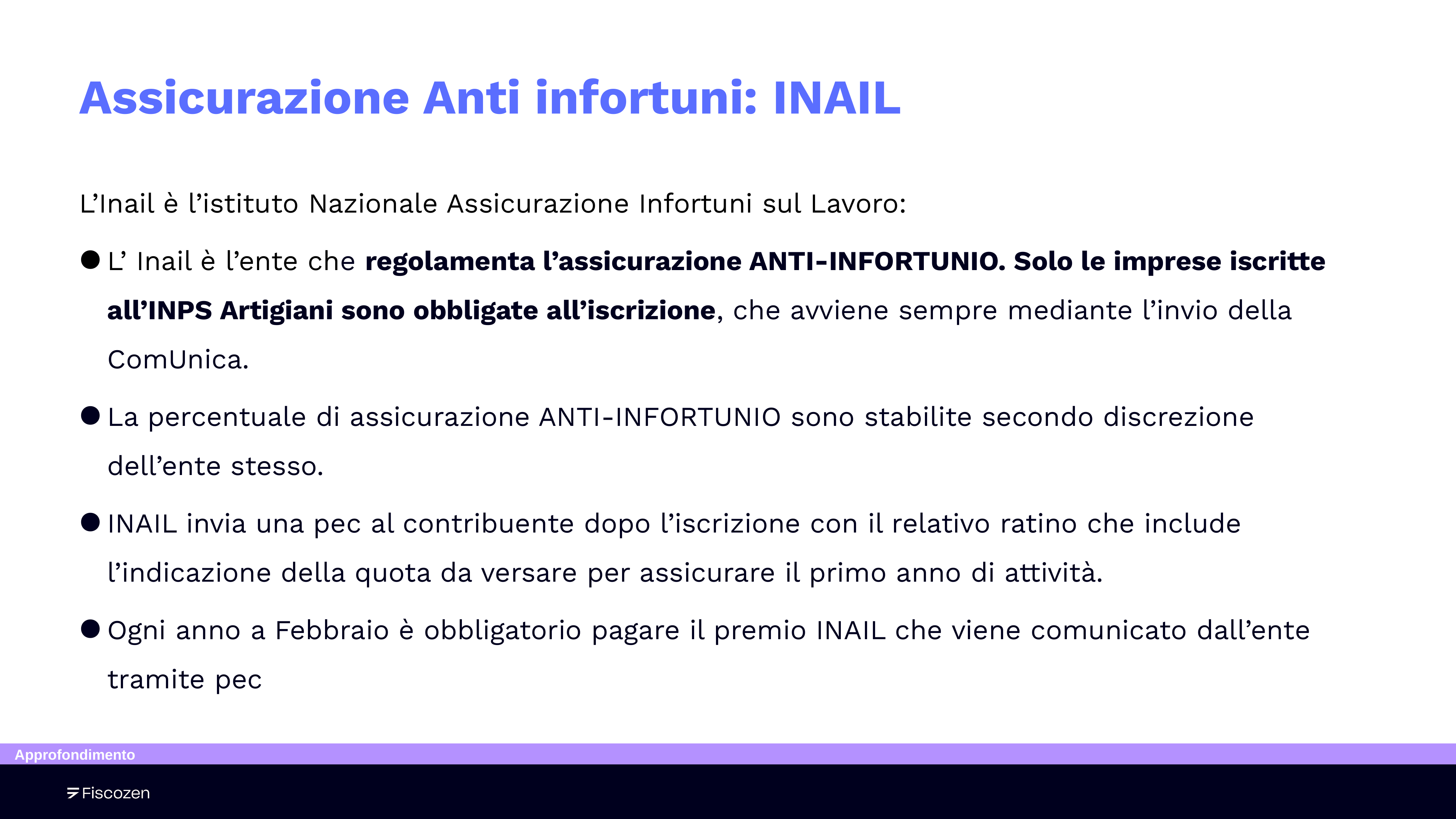

# Assicurazione Anti infortuni: INAIL

L’Inail è l’istituto Nazionale Assicurazione Infortuni sul Lavoro:
L’ Inail è l’ente che regolamenta l’assicurazione ANTI-INFORTUNIO. Solo le imprese iscritte all’INPS Artigiani sono obbligate all’iscrizione, che avviene sempre mediante l’invio della ComUnica.
La percentuale di assicurazione ANTI-INFORTUNIO sono stabilite secondo discrezione dell’ente stesso.
INAIL invia una pec al contribuente dopo l’iscrizione con il relativo ratino che include l’indicazione della quota da versare per assicurare il primo anno di attività.
Ogni anno a Febbraio è obbligatorio pagare il premio INAIL che viene comunicato dall’ente tramite pec
Approfondimento
Approfondimento
34
17/09/2019